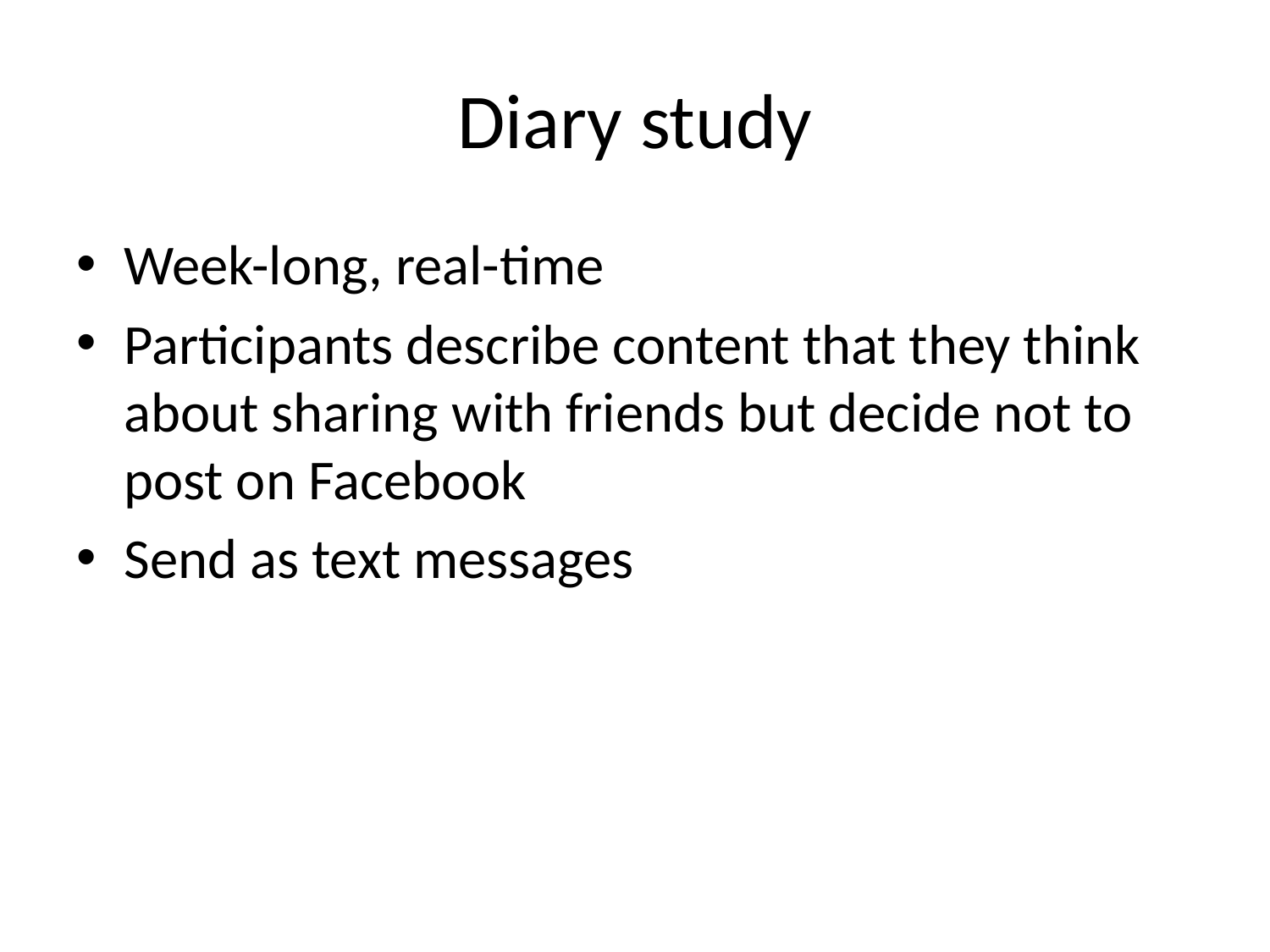

# Diary study
Week-long, real-time
Participants describe content that they think about sharing with friends but decide not to post on Facebook
Send as text messages